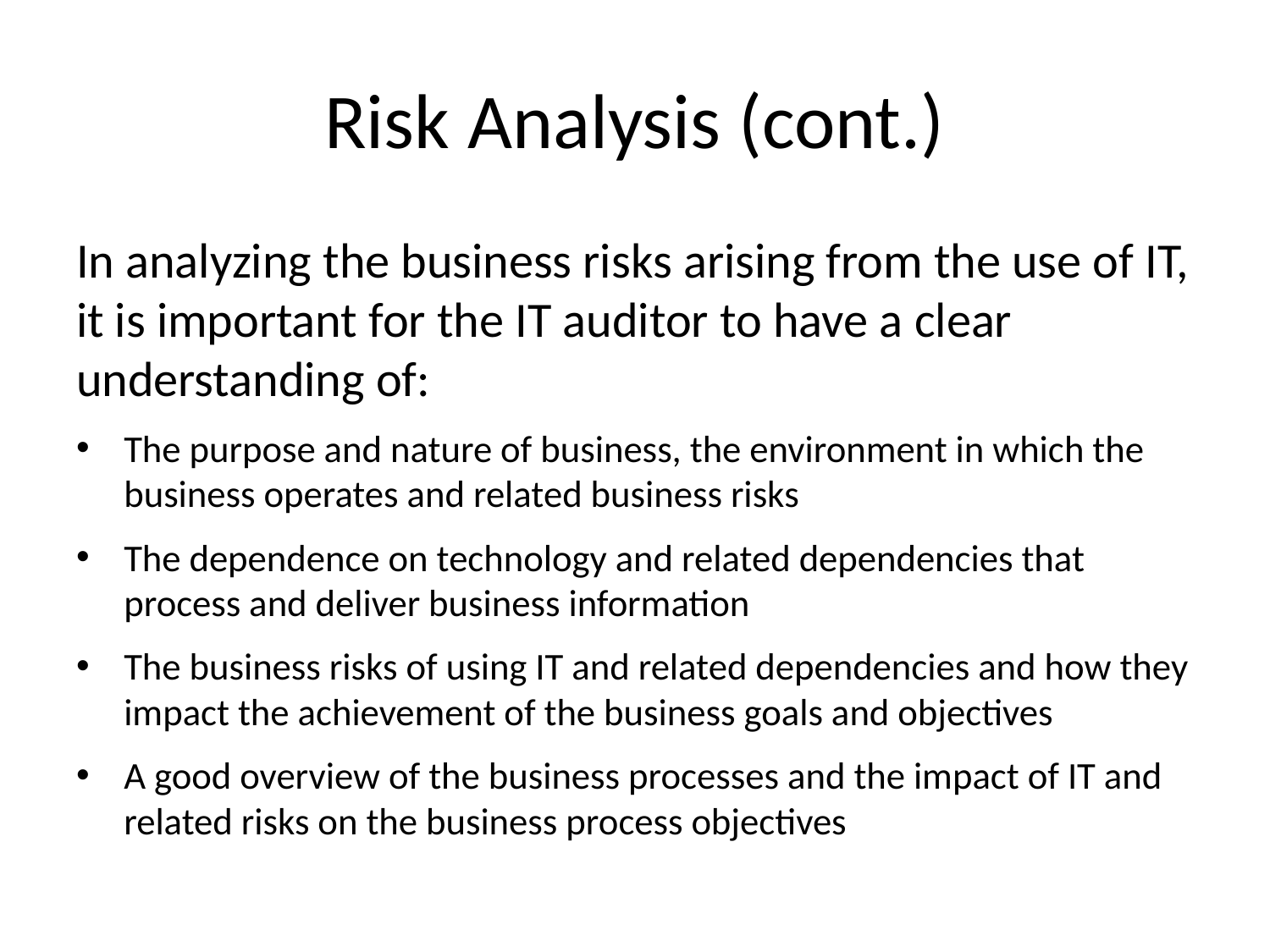

# Risk Analysis (cont.)
In analyzing the business risks arising from the use of IT, it is important for the IT auditor to have a clear understanding of:
The purpose and nature of business, the environment in which the business operates and related business risks
The dependence on technology and related dependencies that process and deliver business information
The business risks of using IT and related dependencies and how they impact the achievement of the business goals and objectives
A good overview of the business processes and the impact of IT and related risks on the business process objectives